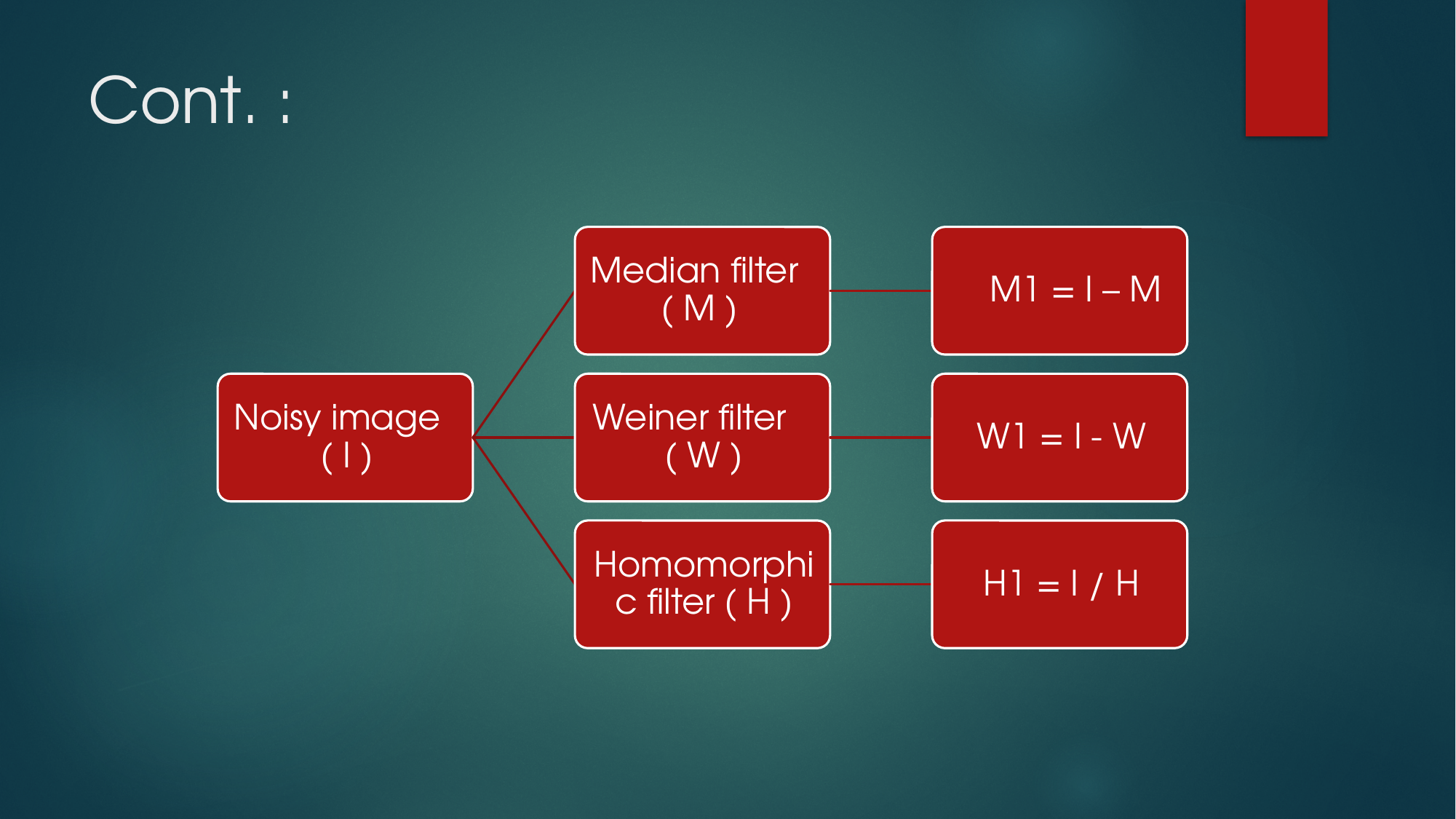

# Cont. :
Noisy image   ( I )

Median filter   ( M )

   M1 = I – M

Weiner filter    ( W )

W1 = I - W

Homomorphic filter ( H )

H1 = I / H